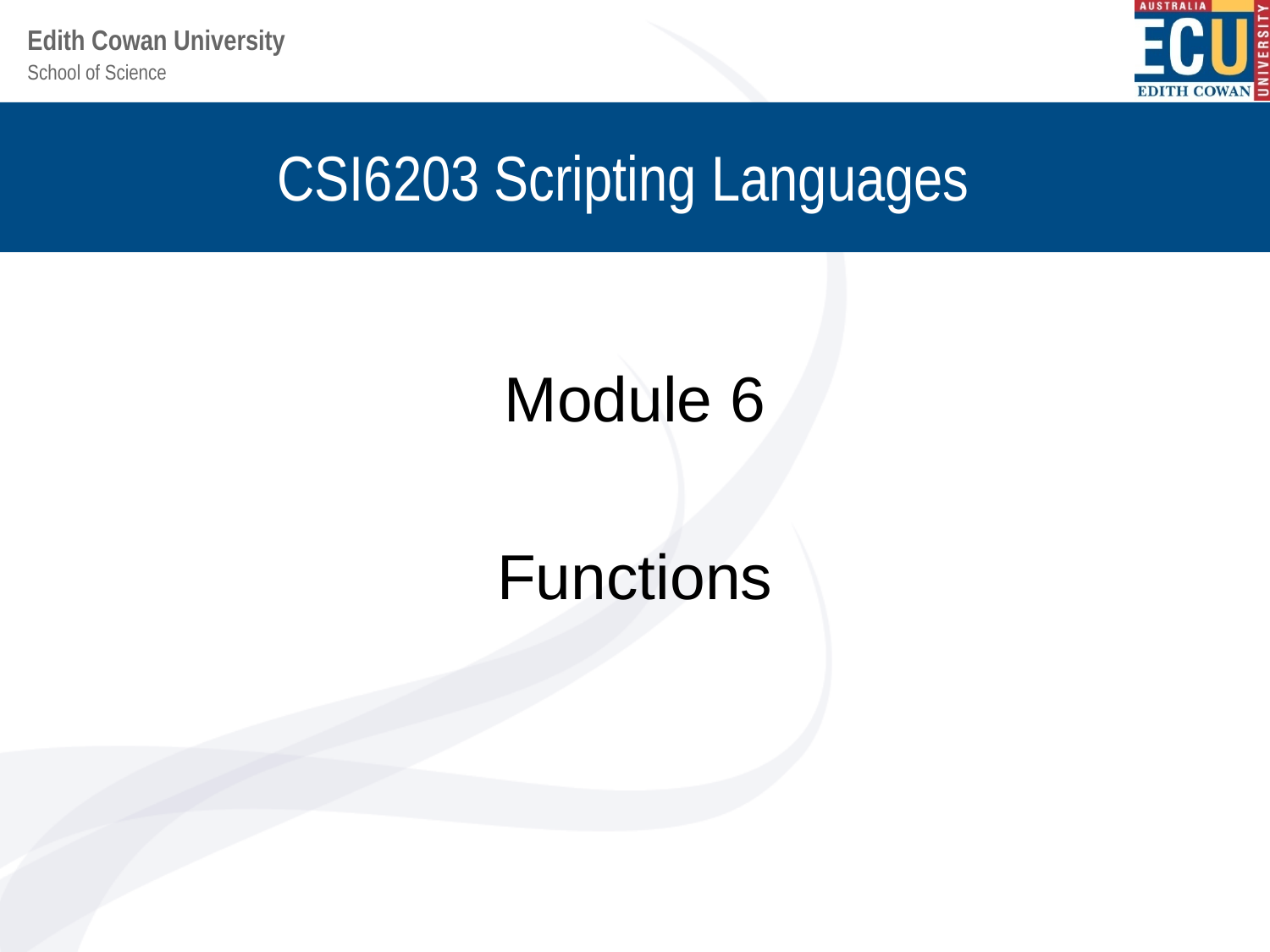

CSI6203 Scripting Languages
# CSI1241
Module 6

Functions